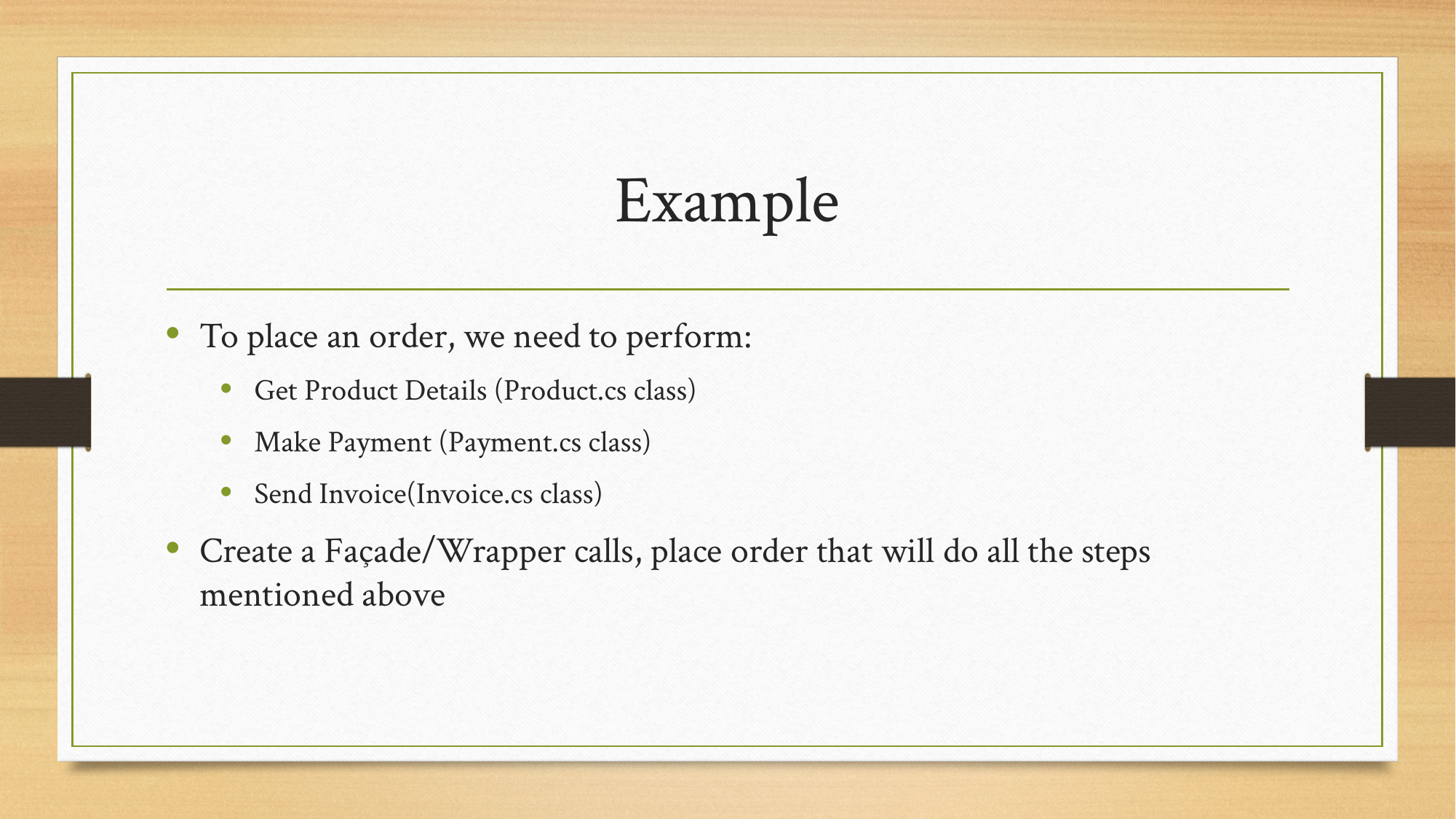

# Example
To place an order, we need to perform:
Get Product Details (Product.cs class)
Make Payment (Payment.cs class)
Send Invoice(Invoice.cs class)
Create a Façade/Wrapper calls, place order that will do all the steps mentioned above